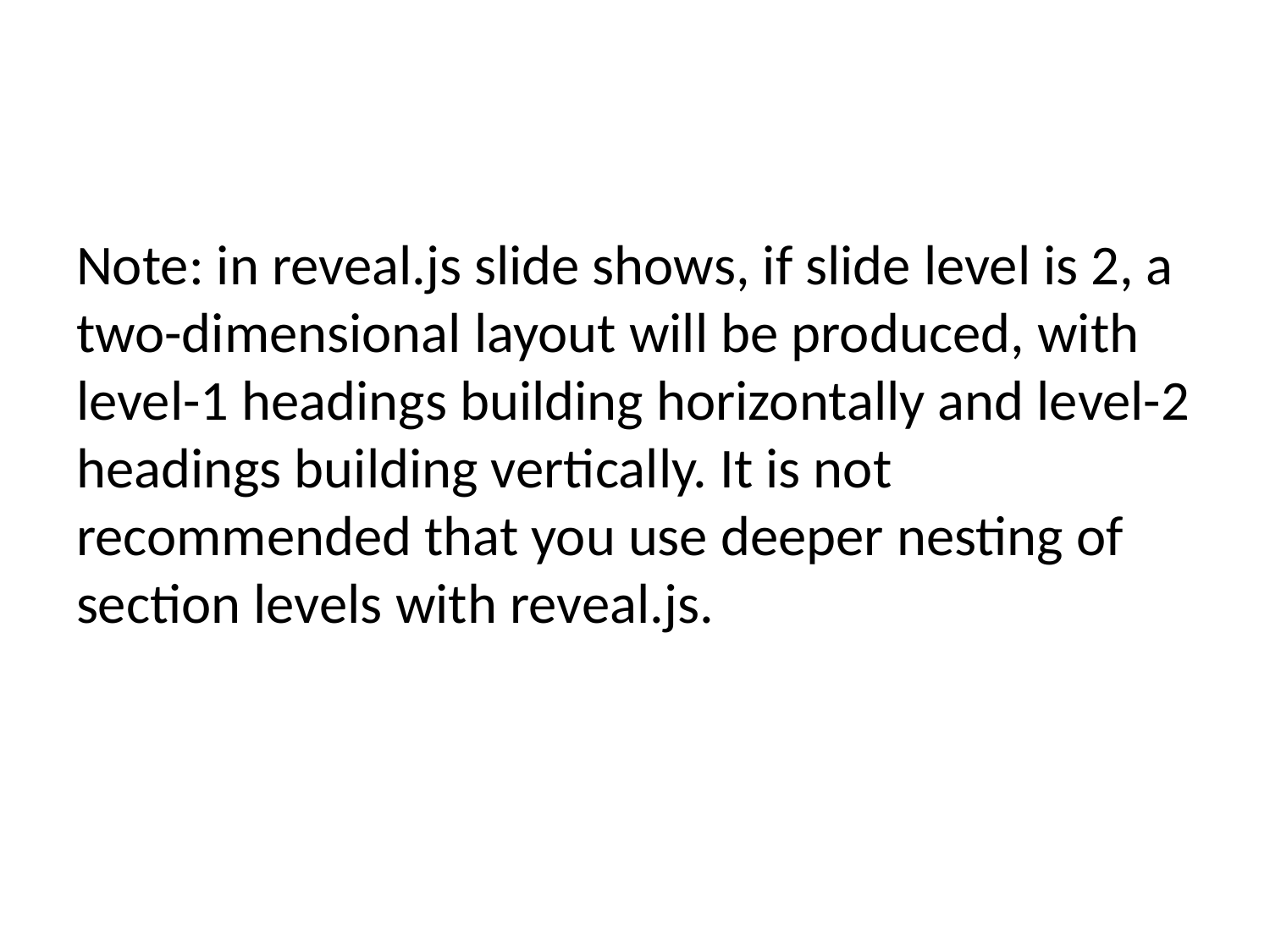

Note: in reveal.js slide shows, if slide level is 2, a two-dimensional layout will be produced, with level-1 headings building horizontally and level-2 headings building vertically. It is not recommended that you use deeper nesting of section levels with reveal.js.